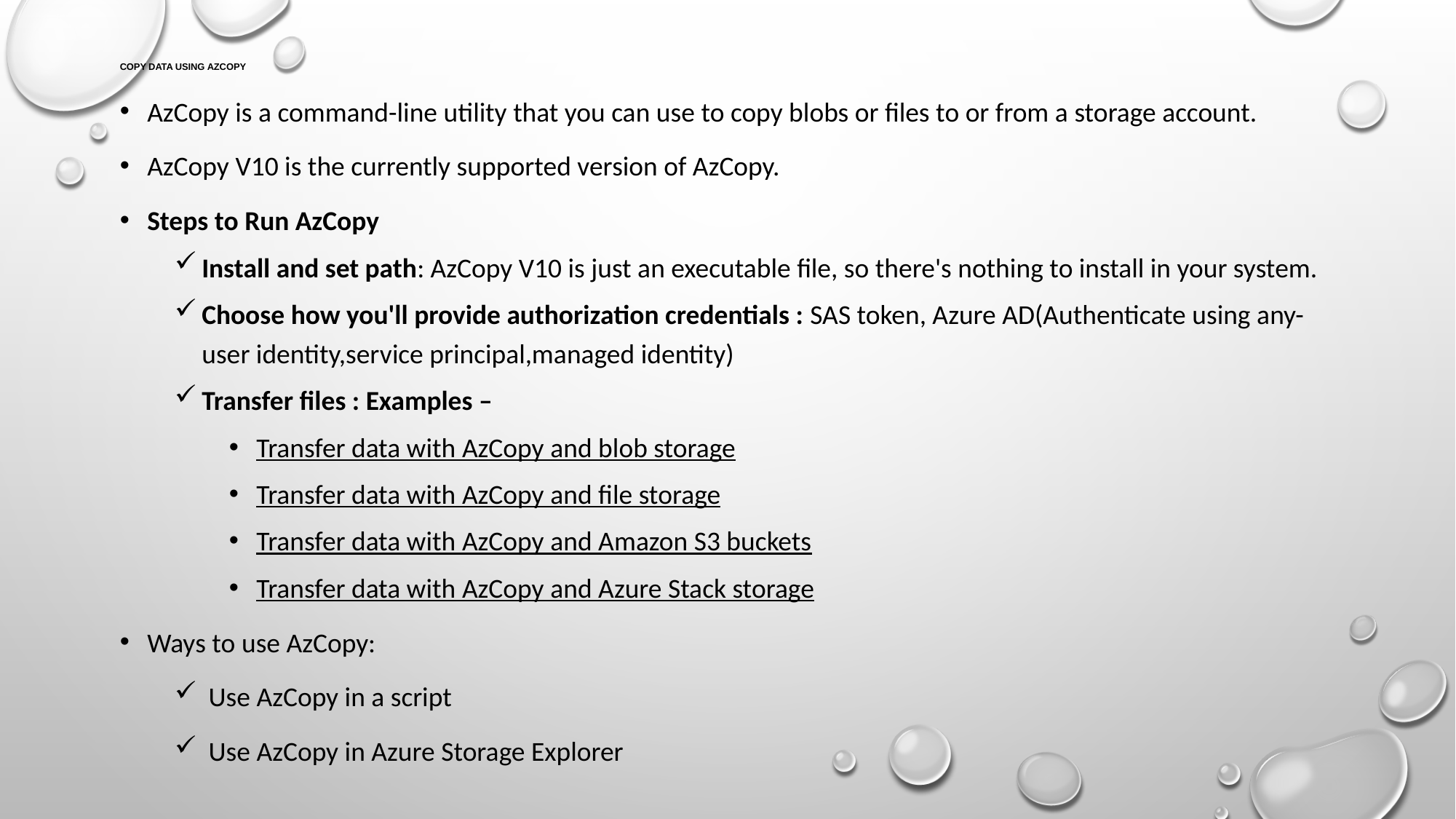

# Copy Data using AzCopy
AzCopy is a command-line utility that you can use to copy blobs or files to or from a storage account.
AzCopy V10 is the currently supported version of AzCopy.
Steps to Run AzCopy
Install and set path: AzCopy V10 is just an executable file, so there's nothing to install in your system.
Choose how you'll provide authorization credentials : SAS token, Azure AD(Authenticate using any- user identity,service principal,managed identity)
Transfer files : Examples –
Transfer data with AzCopy and blob storage
Transfer data with AzCopy and file storage
Transfer data with AzCopy and Amazon S3 buckets
Transfer data with AzCopy and Azure Stack storage
Ways to use AzCopy:
Use AzCopy in a script
Use AzCopy in Azure Storage Explorer